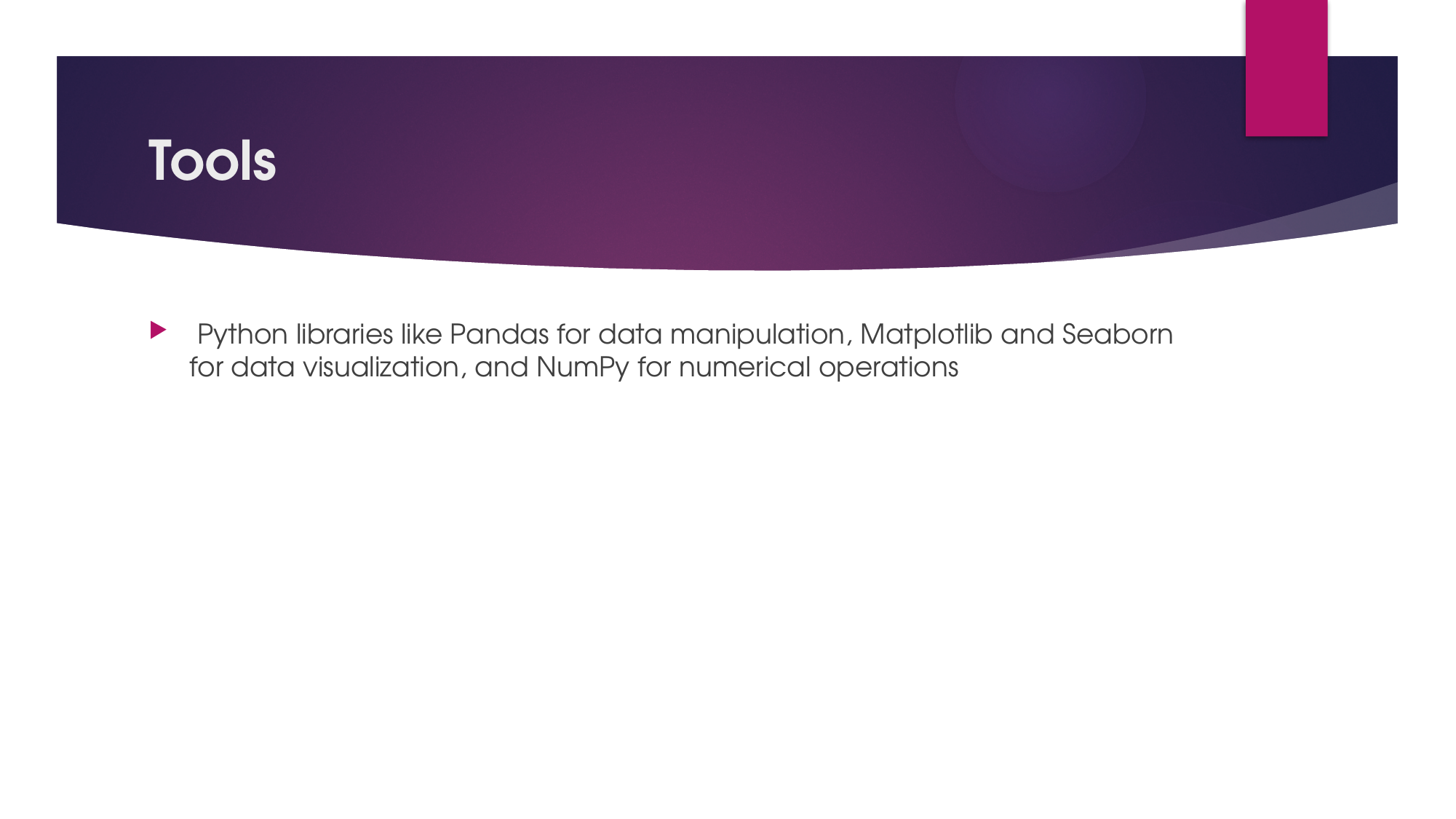

# Tools
 Python libraries like Pandas for data manipulation, Matplotlib and Seaborn for data visualization, and NumPy for numerical operations